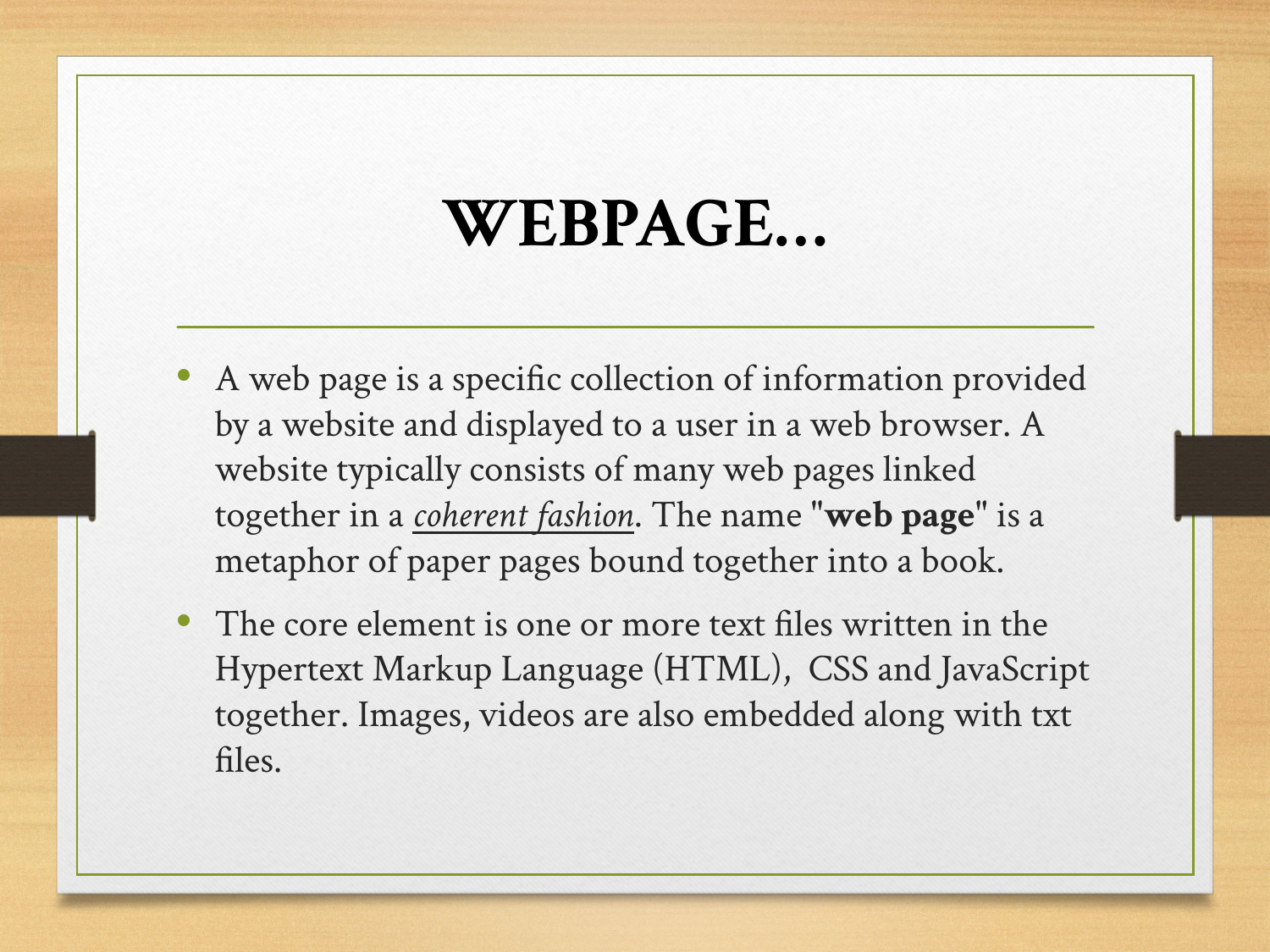

# Webpage…
A web page is a specific collection of information provided by a website and displayed to a user in a web browser. A website typically consists of many web pages linked together in a coherent fashion. The name "web page" is a metaphor of paper pages bound together into a book.
The core element is one or more text files written in the Hypertext Markup Language (HTML),  CSS and JavaScript together. Images, videos are also embedded along with txt files.